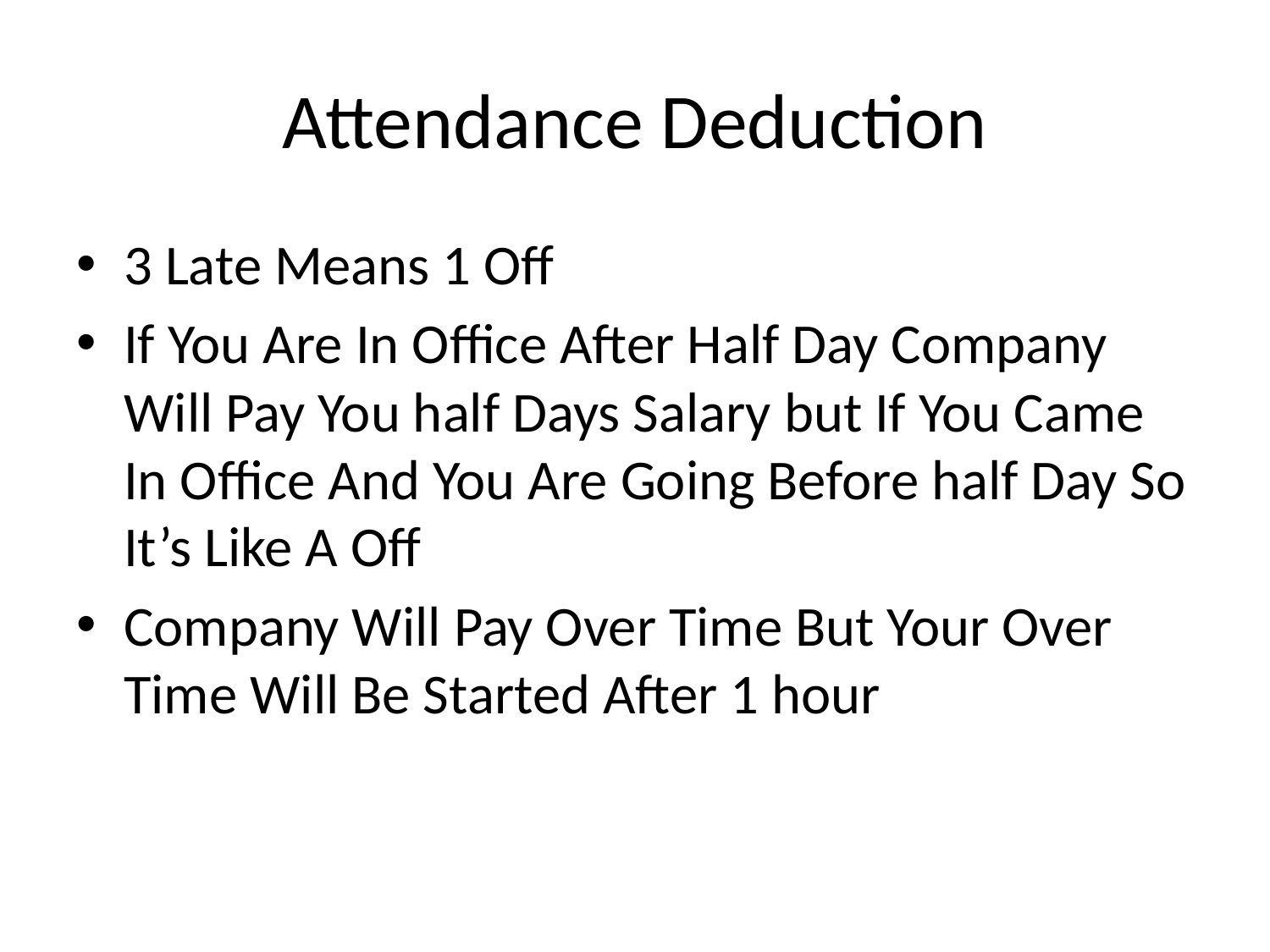

# Attendance Deduction
3 Late Means 1 Off
If You Are In Office After Half Day Company Will Pay You half Days Salary but If You Came In Office And You Are Going Before half Day So It’s Like A Off
Company Will Pay Over Time But Your Over Time Will Be Started After 1 hour